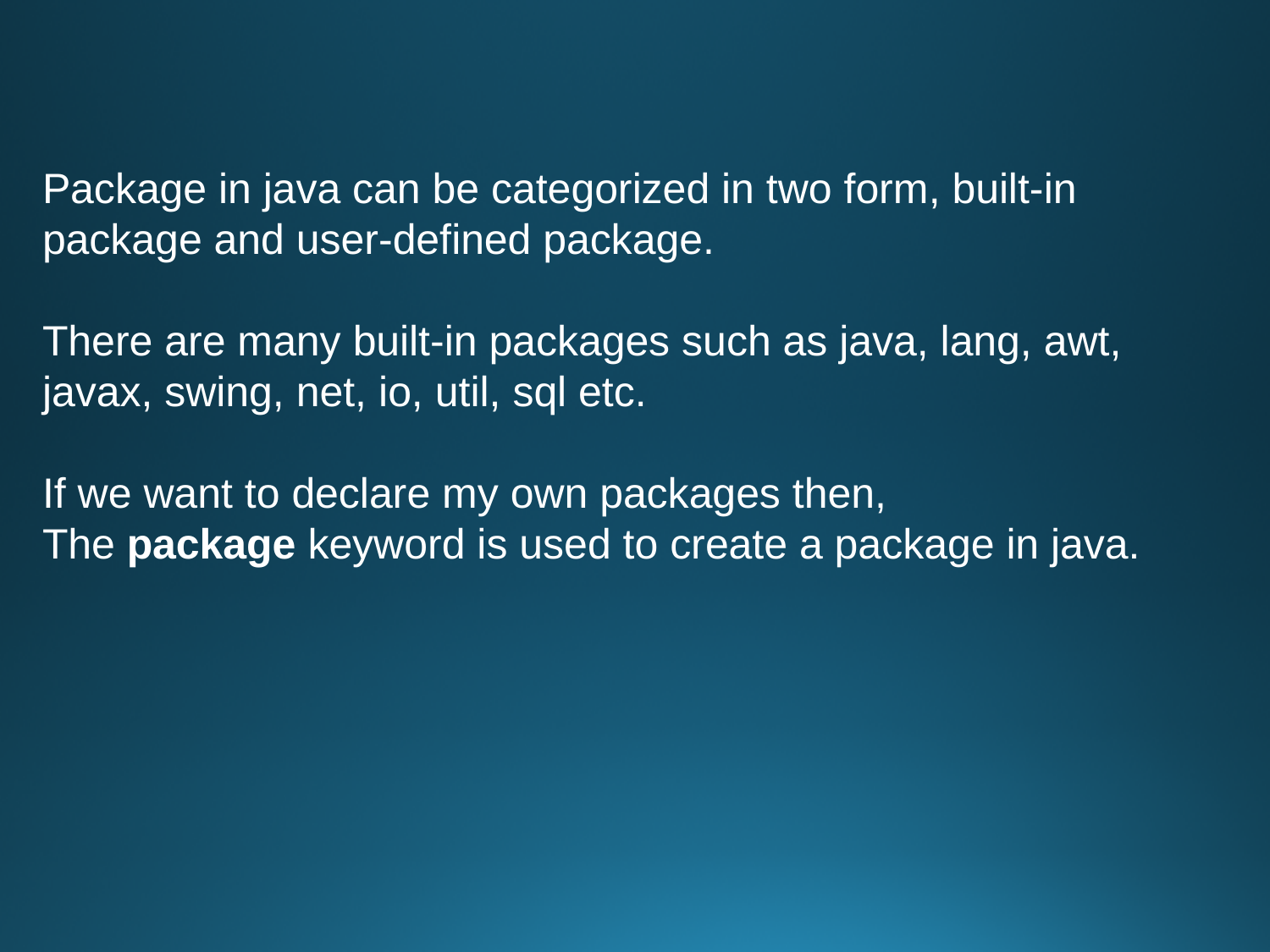

Package in java can be categorized in two form, built-in package and user-defined package.

There are many built-in packages such as java, lang, awt, javax, swing, net, io, util, sql etc.

If we want to declare my own packages then,
The package keyword is used to create a package in java.